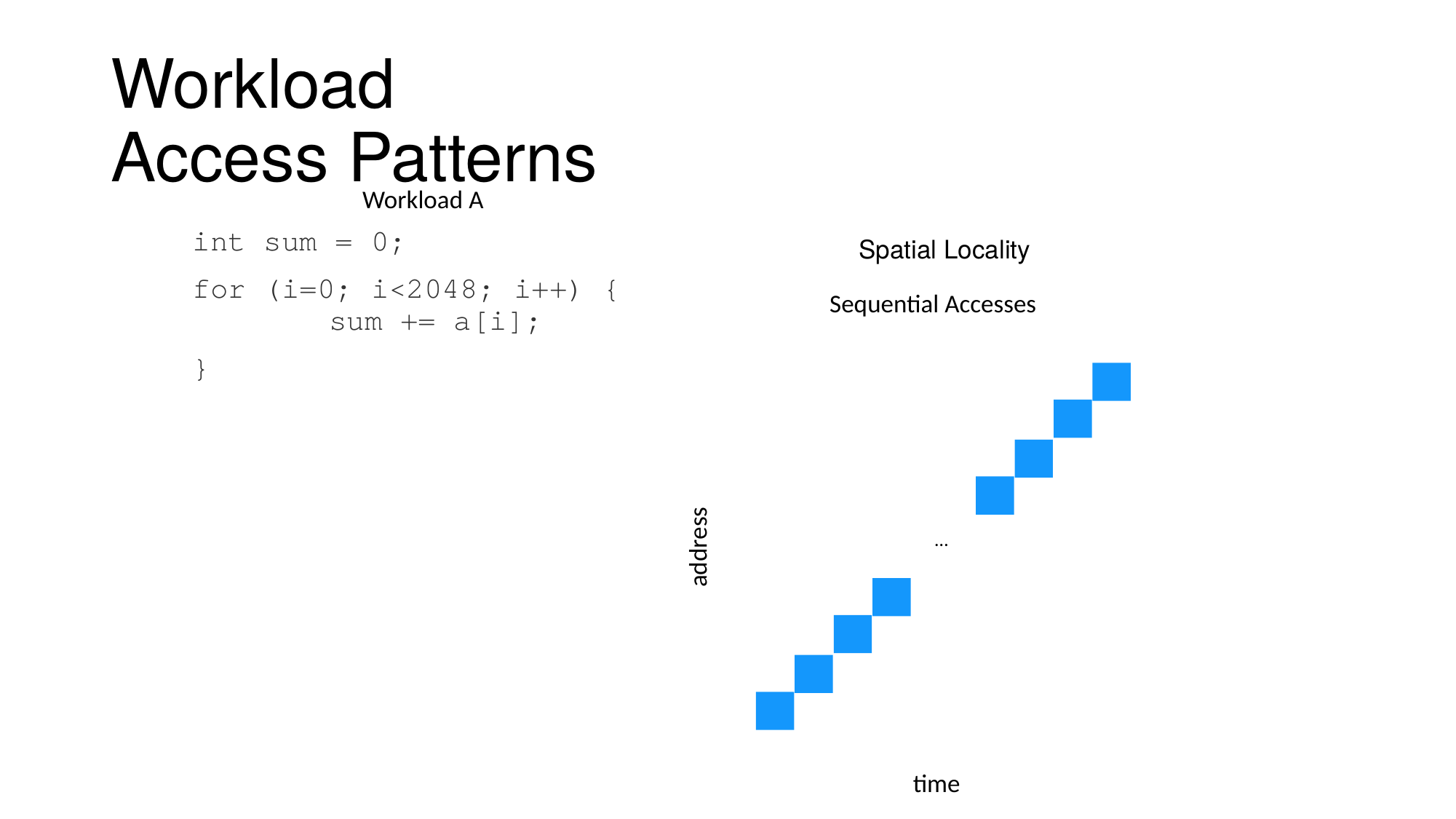

# Workload Access Patterns
Workload A
int sum = 0;
for (i=0; i<2048; i++) {
	sum += a[i];
}
Spatial Locality
Sequential Accesses

…
address

time